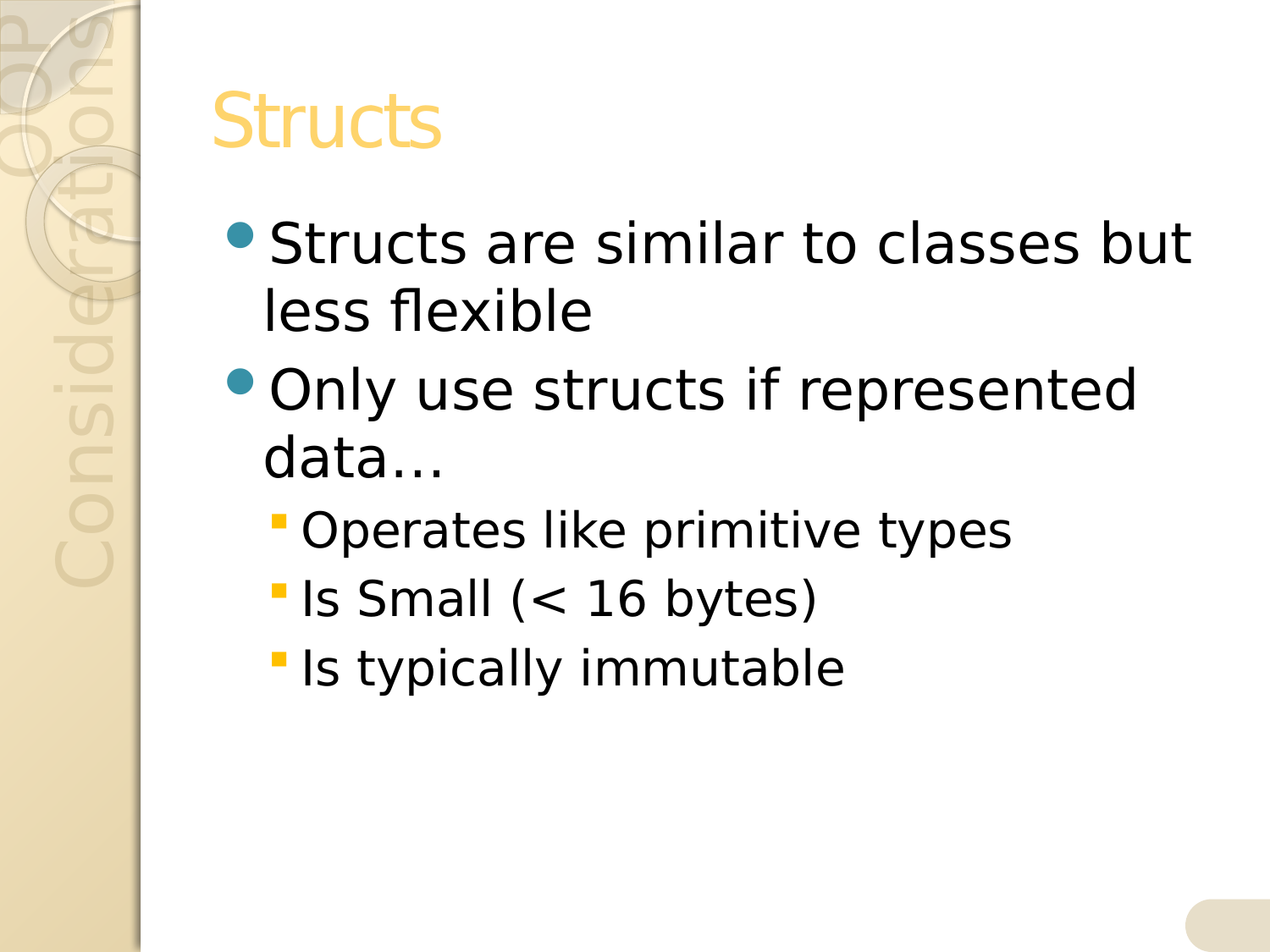

# Structs
Structs are similar to classes but less flexible
Only use structs if represented data…
Operates like primitive types
Is Small (< 16 bytes)
Is typically immutable